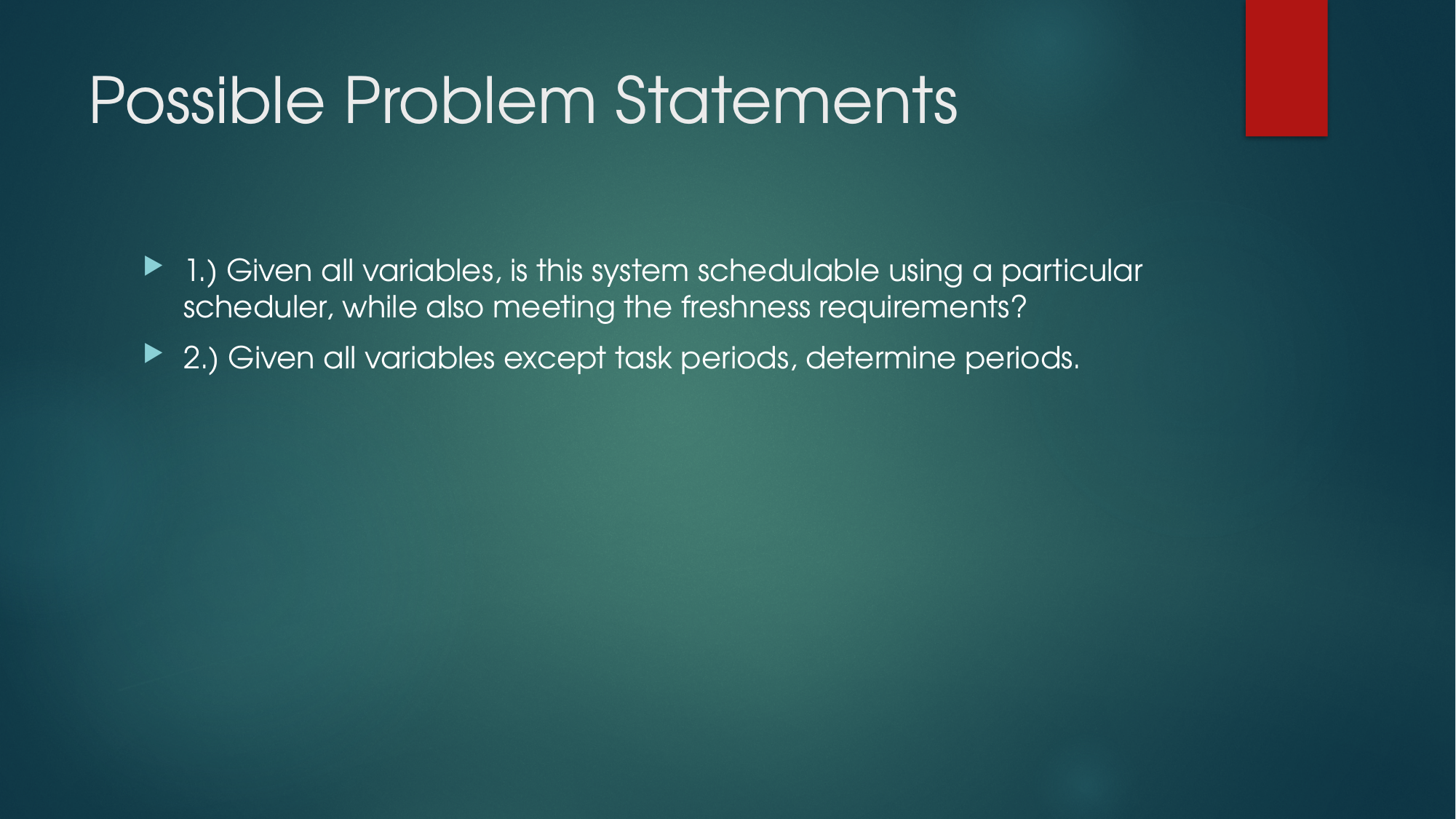

# Possible Problem Statements
1.) Given all variables, is this system schedulable using a particular scheduler, while also meeting the freshness requirements?
2.) Given all variables except task periods, determine periods.